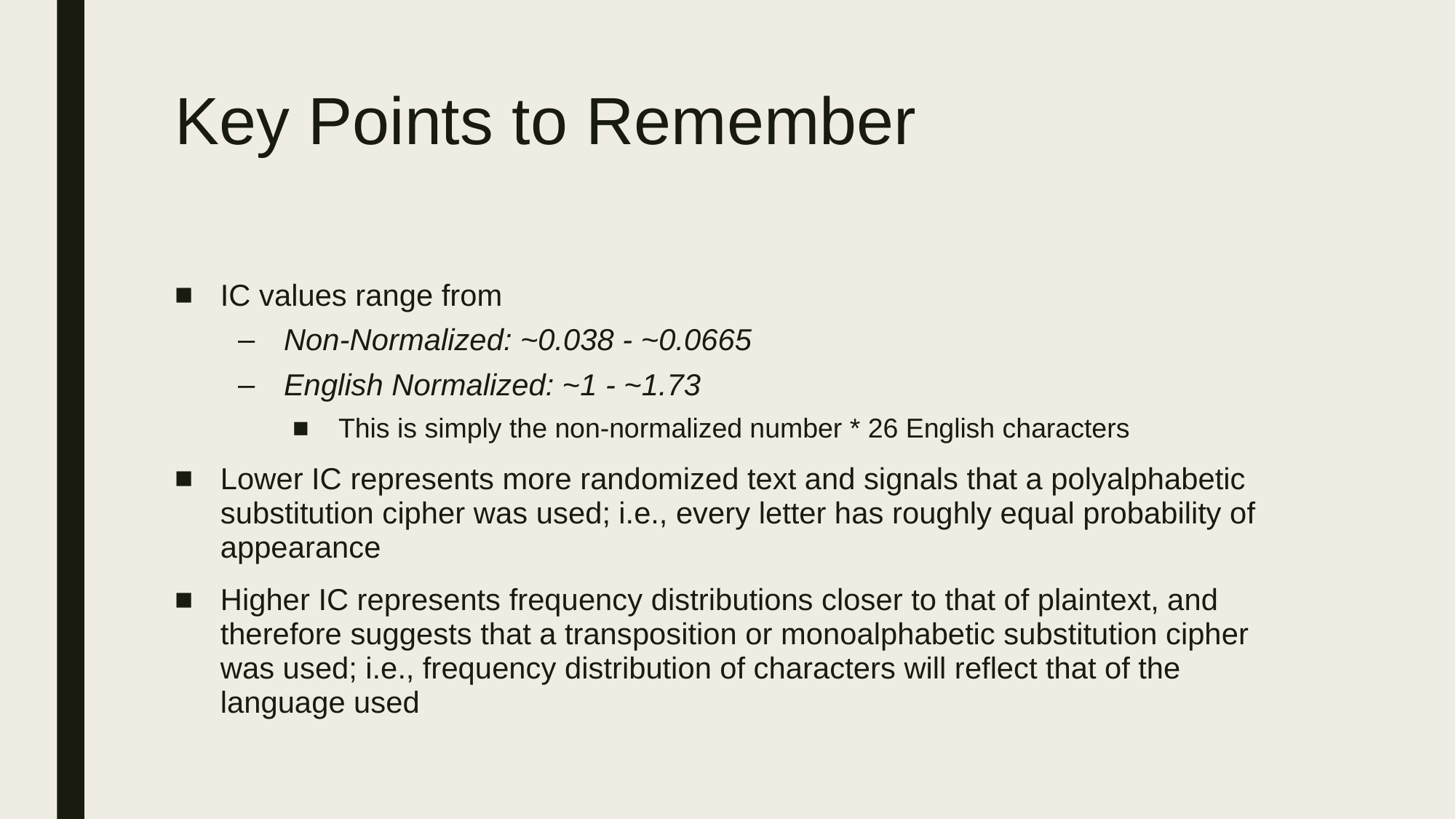

# Key Points to Remember
IC values range from
Non-Normalized: ~0.038 - ~0.0665
English Normalized: ~1 - ~1.73
This is simply the non-normalized number * 26 English characters
Lower IC represents more randomized text and signals that a polyalphabetic substitution cipher was used; i.e., every letter has roughly equal probability of appearance
Higher IC represents frequency distributions closer to that of plaintext, and therefore suggests that a transposition or monoalphabetic substitution cipher was used; i.e., frequency distribution of characters will reflect that of the language used